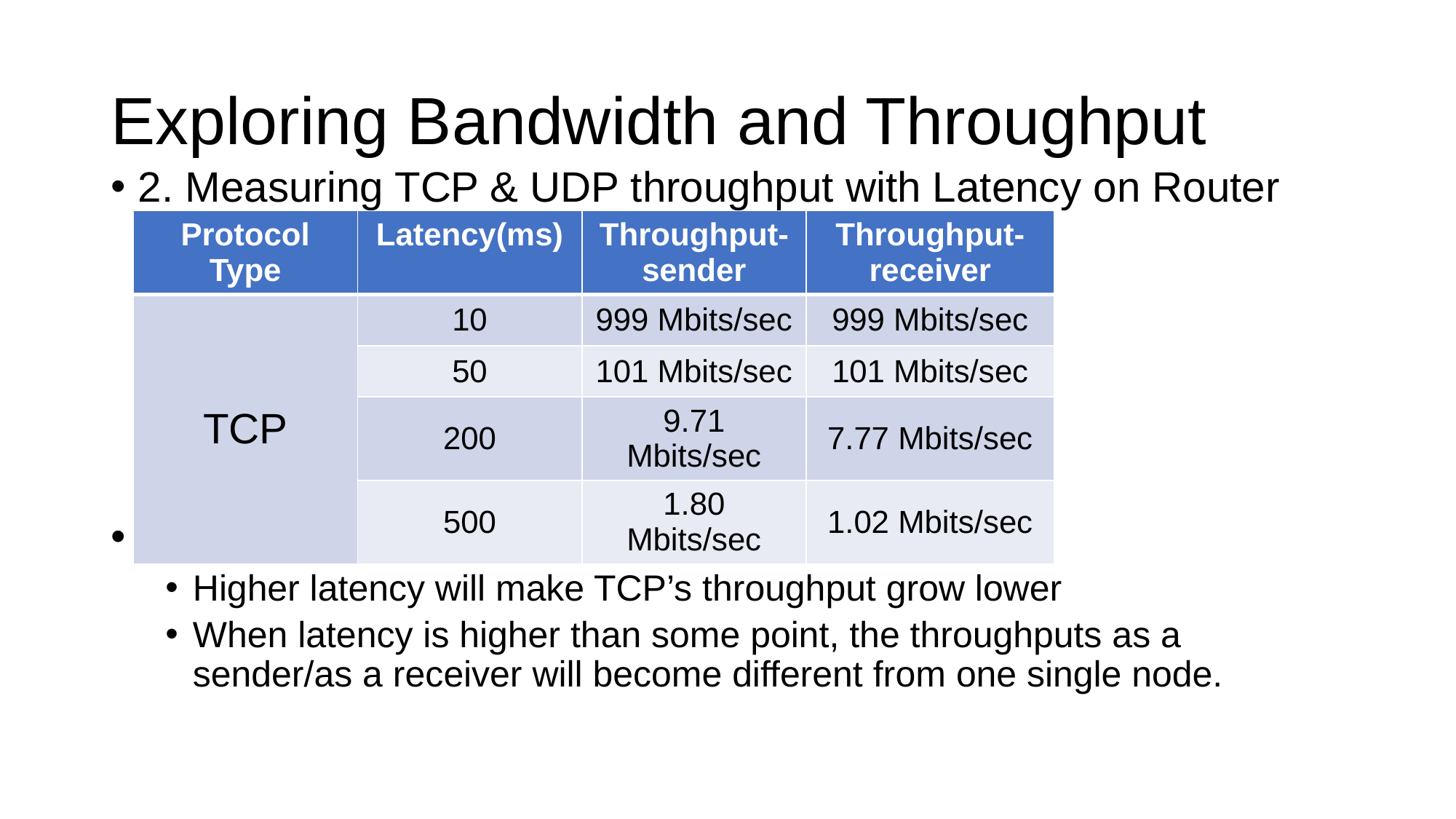

# Exploring Bandwidth and Throughput
2. Measuring TCP & UDP throughput with Latency on Router VM

Conclusions:
Higher latency will make TCP’s throughput grow lower
When latency is higher than some point, the throughputs as a sender/as a receiver will become different from one single node.

| Protocol Type | Latency(ms) | Throughput-sender | Throughput-receiver |
| --- | --- | --- | --- |
| TCP | 10 | 999 Mbits/sec | 999 Mbits/sec |
|  | 50 | 101 Mbits/sec | 101 Mbits/sec |
|  | 200 | 9.71 Mbits/sec | 7.77 Mbits/sec |
|  | 500 | 1.80 Mbits/sec | 1.02 Mbits/sec |